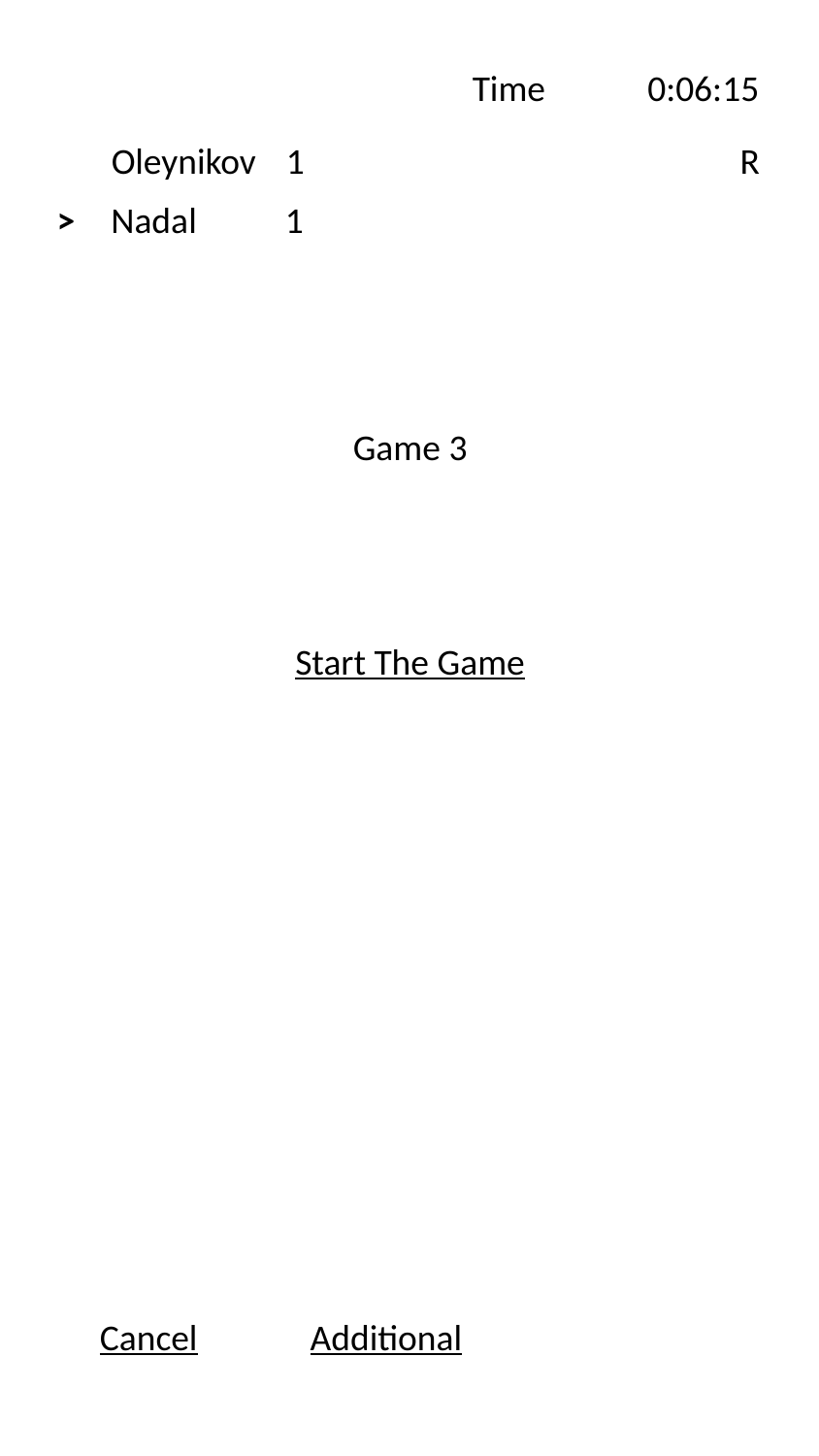

Time
0:06:15
Oleynikov
1
R
>
Nadal
1
Game 3
Start The Game
Cancel
Additional